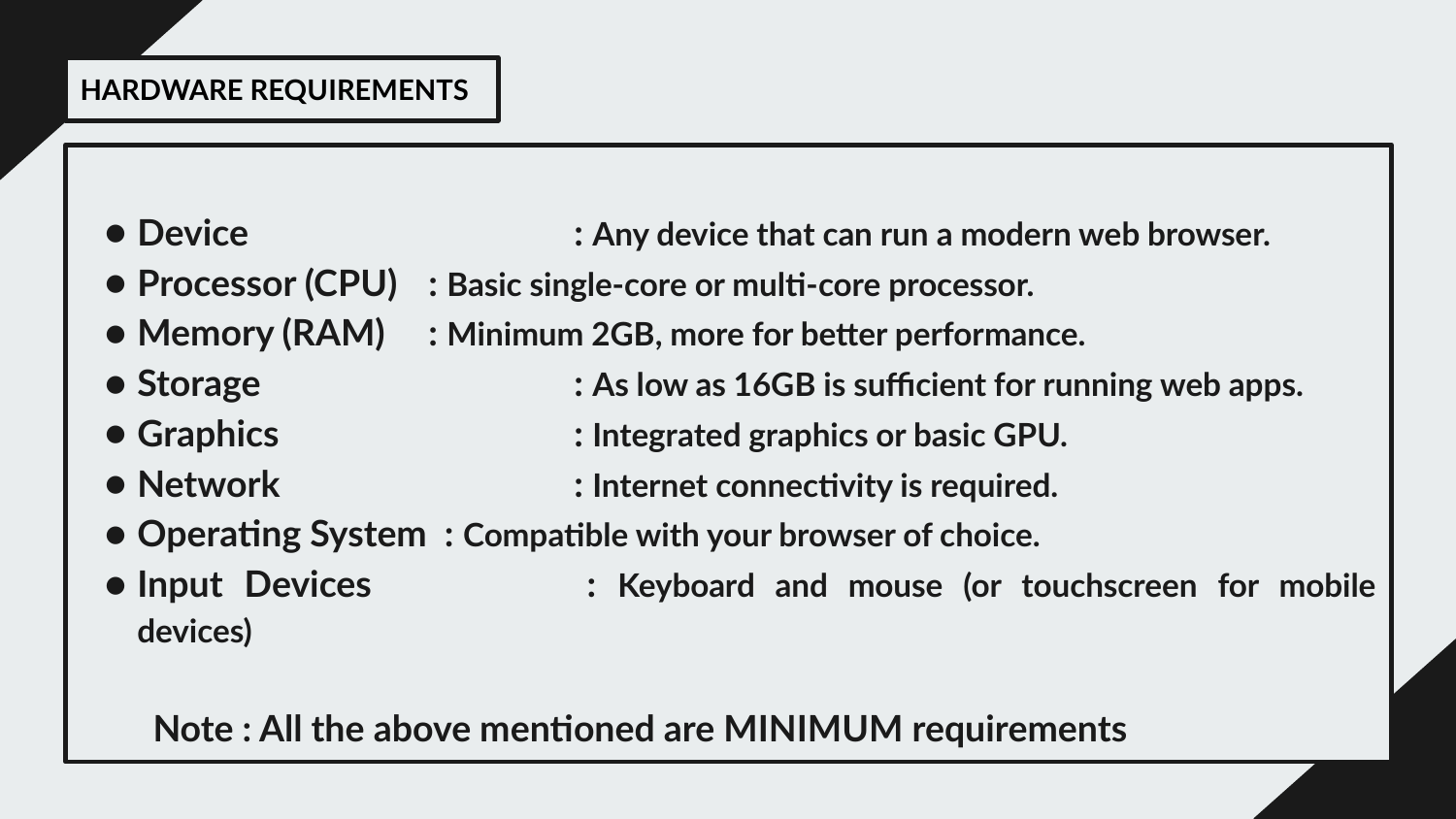

HARDWARE REQUIREMENTS

Device			: Any device that can run a modern web browser.
Processor (CPU)	: Basic single-core or multi-core processor.
Memory (RAM)	: Minimum 2GB, more for better performance.
Storage			: As low as 16GB is sufficient for running web apps.
Graphics			: Integrated graphics or basic GPU.
Network			: Internet connectivity is required.
Operating System  : Compatible with your browser of choice.
Input Devices		: Keyboard and mouse (or touchscreen for mobile devices)

Note : All the above mentioned are MINIMUM requirements